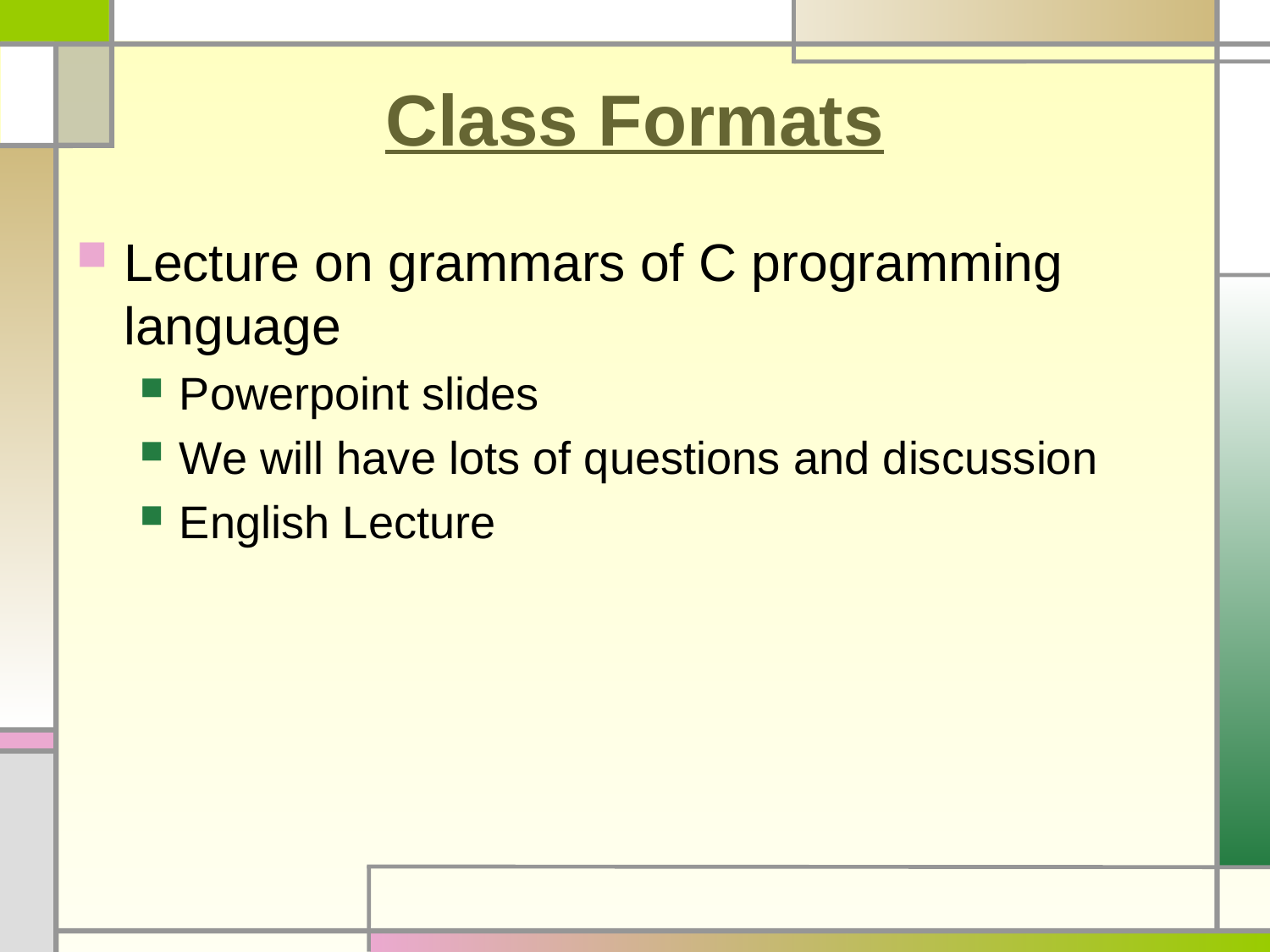

# Class Formats
Lecture on grammars of C programming language
Powerpoint slides
We will have lots of questions and discussion
English Lecture